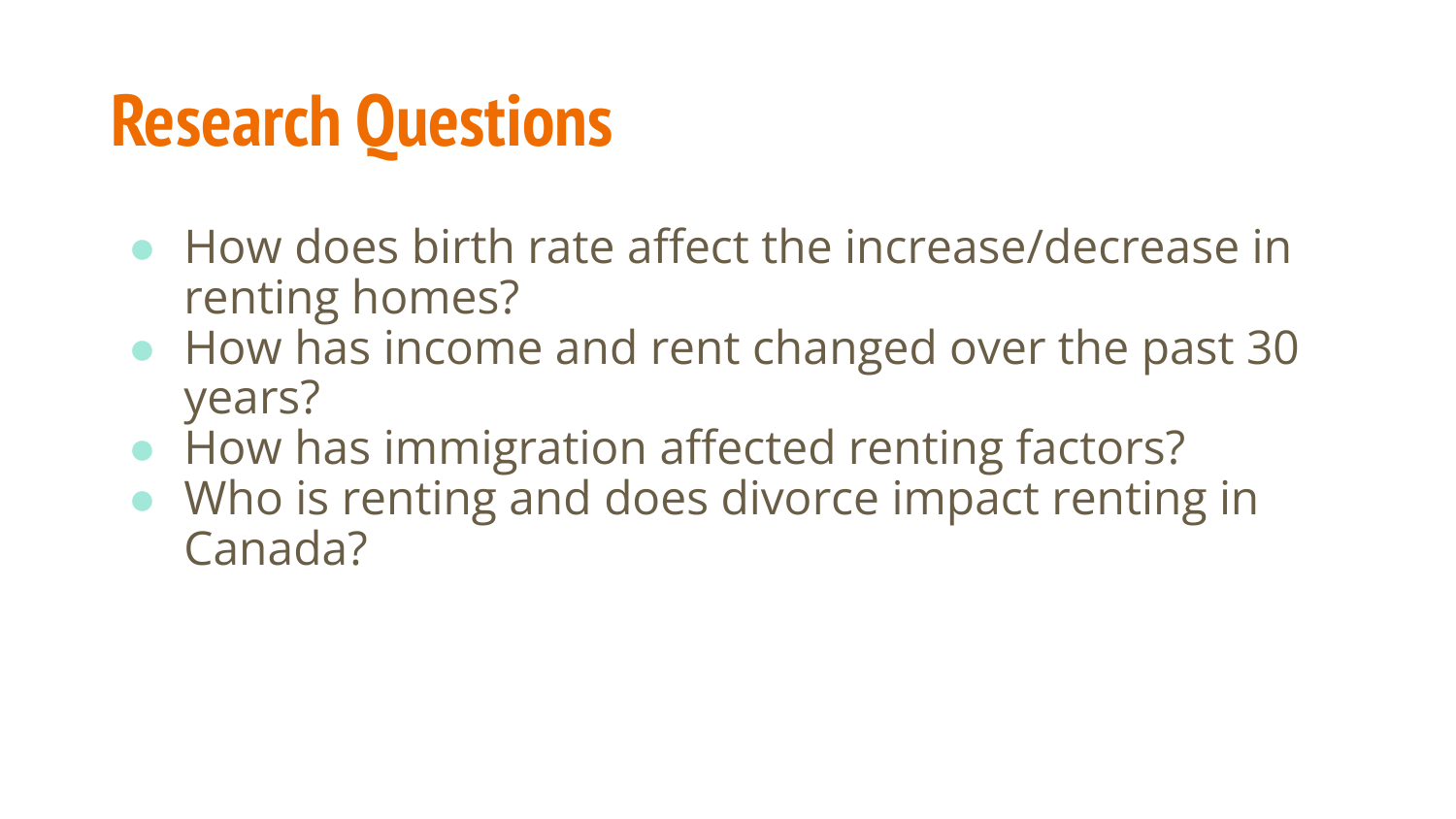

# Research Questions
How does birth rate affect the increase/decrease in renting homes?
How has income and rent changed over the past 30 years?
How has immigration affected renting factors?
Who is renting and does divorce impact renting in Canada?